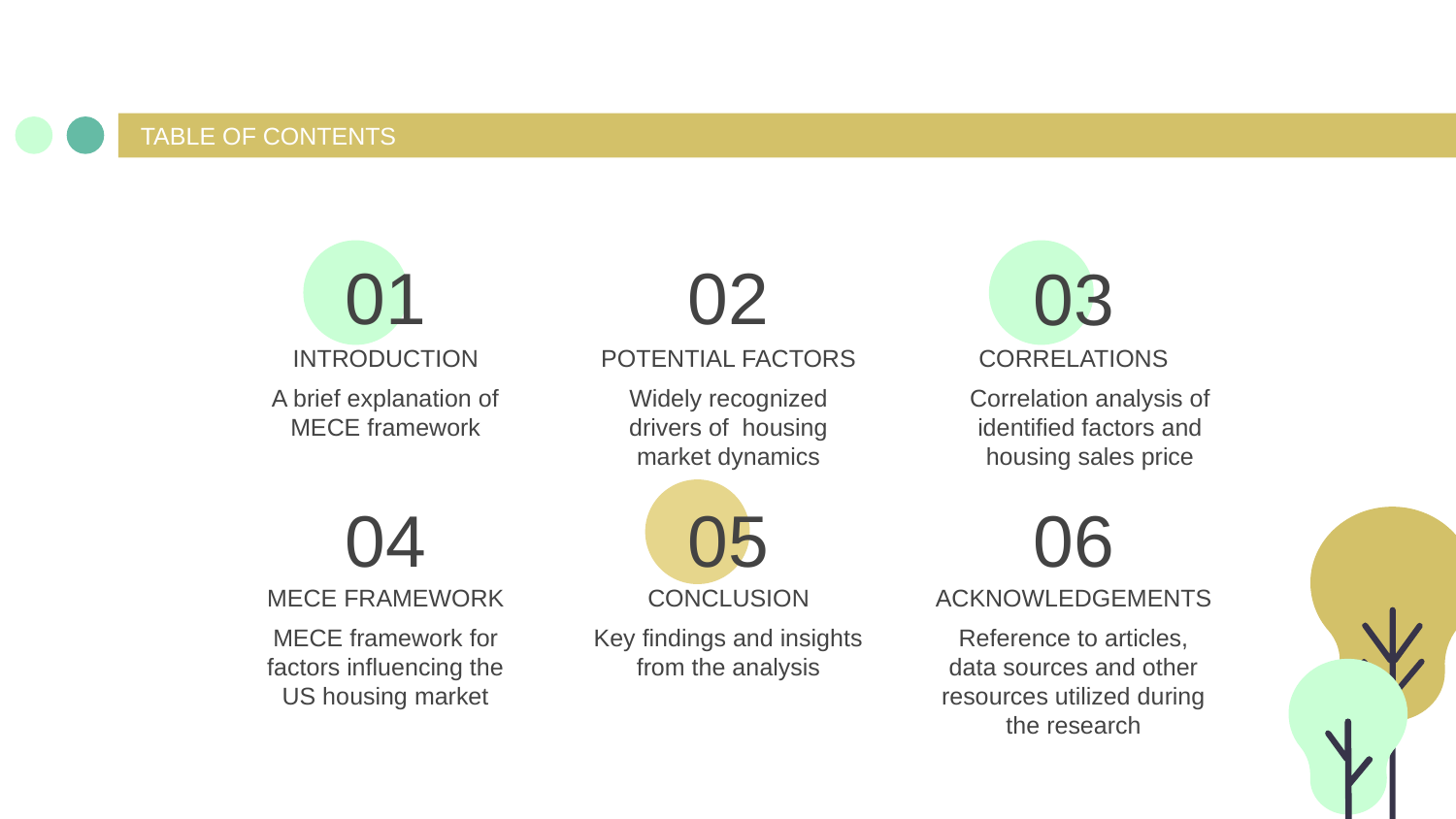

TABLE OF CONTENTS

01
02
03
INTRODUCTION
# POTENTIAL FACTORS
CORRELATIONS
A brief explanation of MECE framework
Correlation analysis of identified factors and housing sales price
Widely recognized drivers of  housing market dynamics

04
05
06

MECE FRAMEWORK
CONCLUSION
ACKNOWLEDGEMENTS
MECE framework for factors influencing the US housing market
Key findings and insights from the analysis
Reference to articles, data sources and other resources utilized during the research